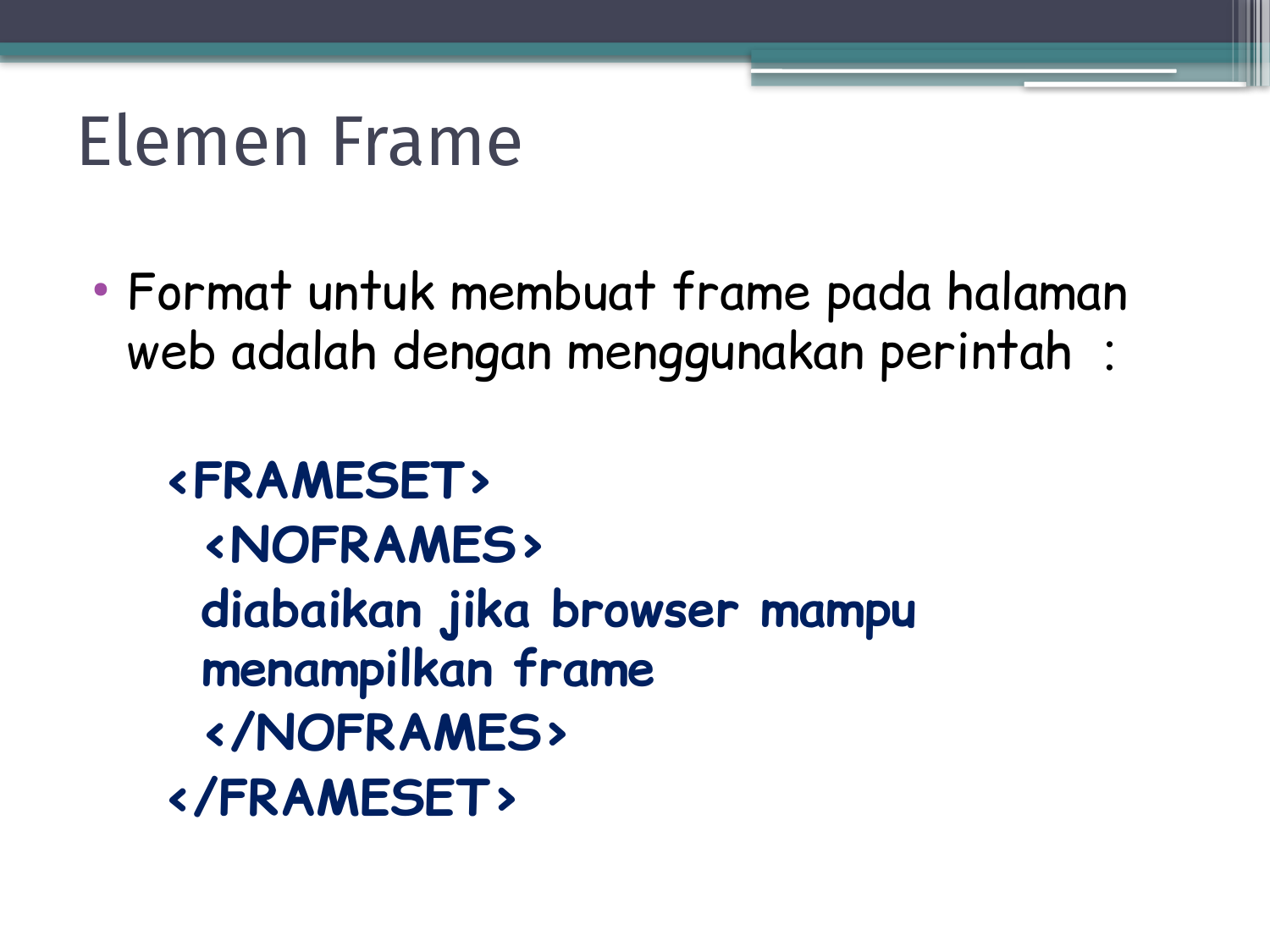

# Elemen Frame
Format untuk membuat frame pada halaman web adalah dengan menggunakan perintah  :

<FRAMESET>
<NOFRAMES>
diabaikan jika browser mampu menampilkan frame
</NOFRAMES>
</FRAMESET>